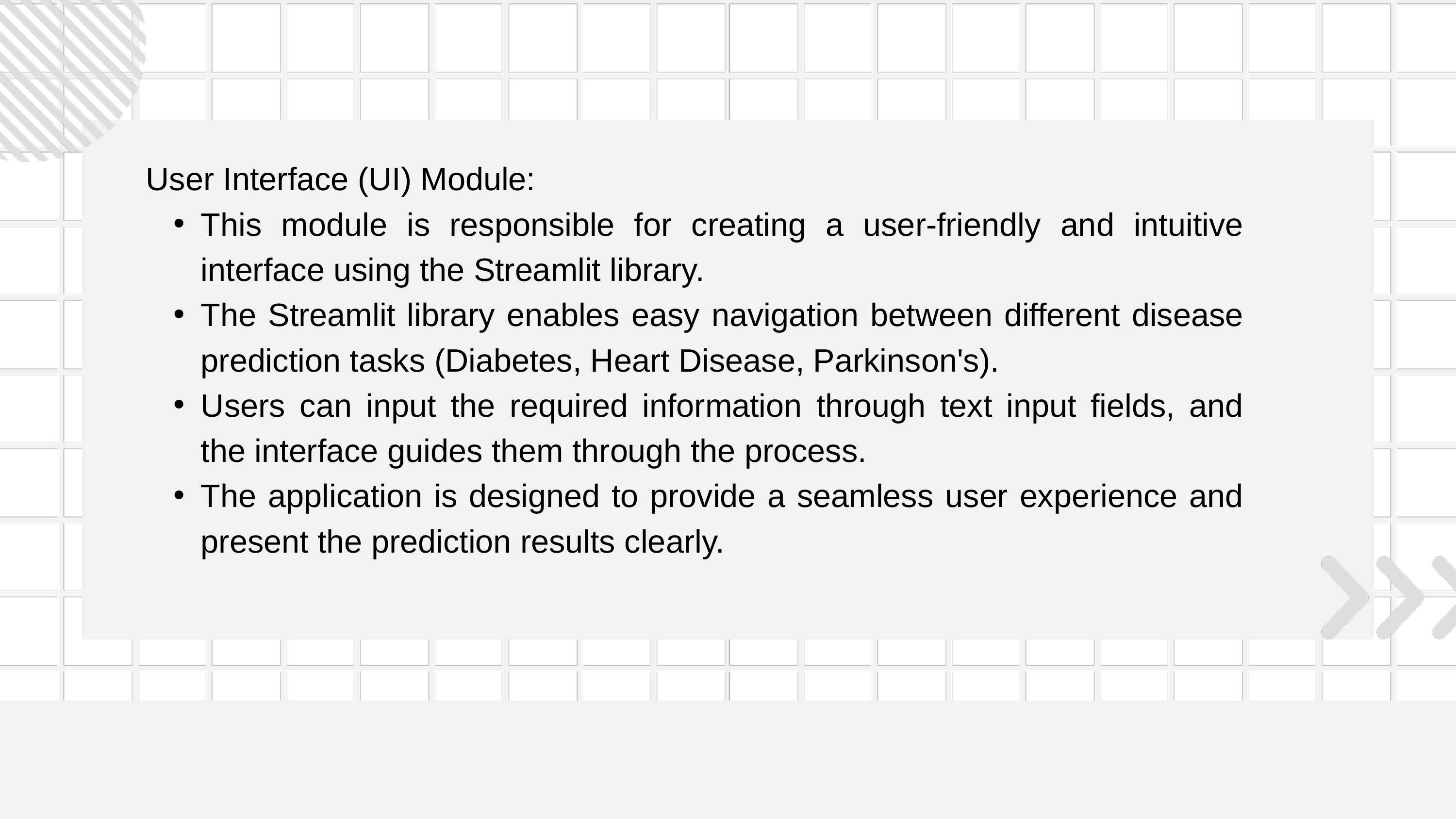

User Interface (UI) Module:
This module is responsible for creating a user-friendly and intuitive interface using the Streamlit library.
The Streamlit library enables easy navigation between different disease prediction tasks (Diabetes, Heart Disease, Parkinson's).
Users can input the required information through text input fields, and the interface guides them through the process.
The application is designed to provide a seamless user experience and present the prediction results clearly.